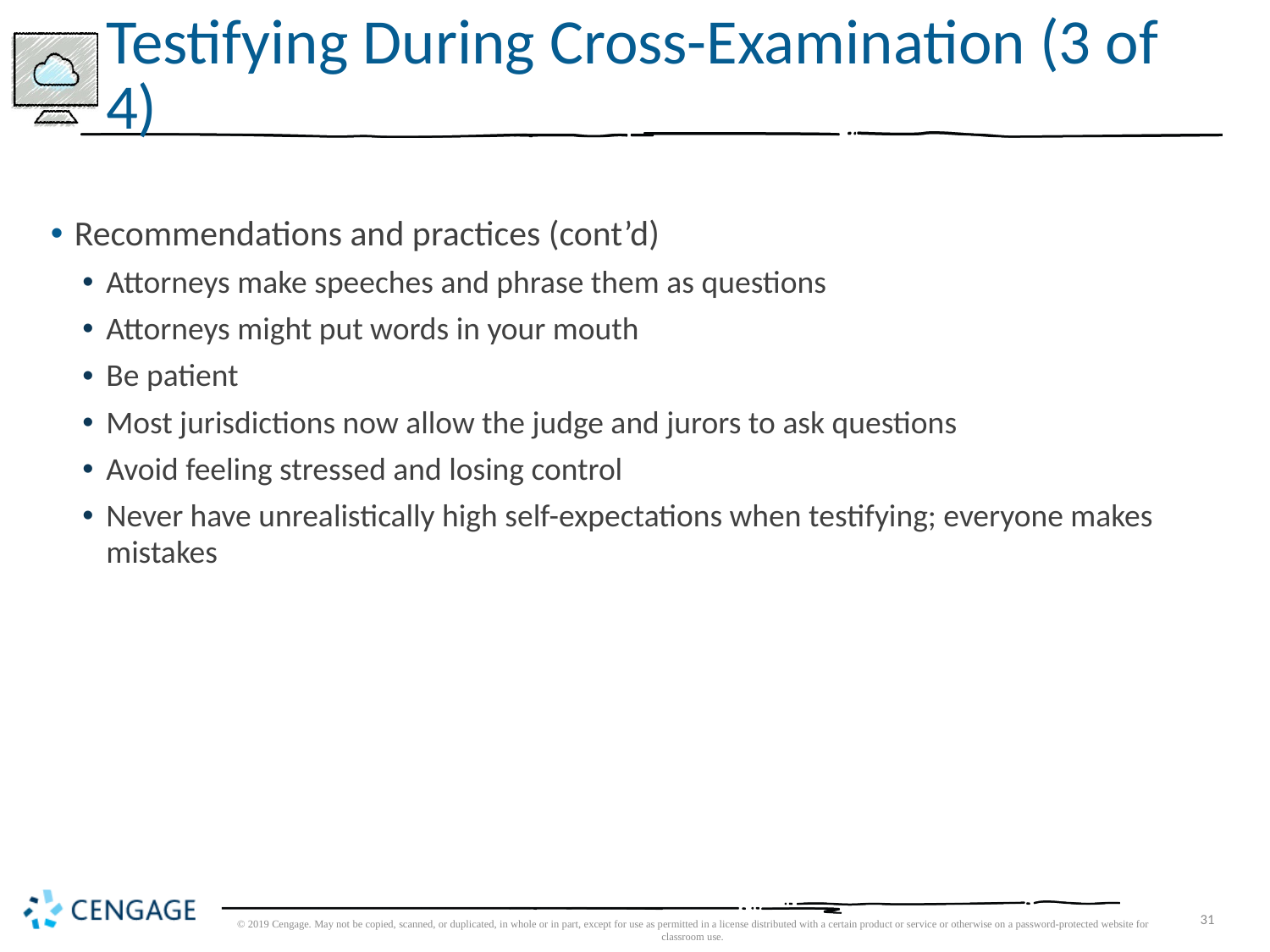

# Testifying During Cross-Examination (3 of 4)
Recommendations and practices (cont’d)
Attorneys make speeches and phrase them as questions
Attorneys might put words in your mouth
Be patient
Most jurisdictions now allow the judge and jurors to ask questions
Avoid feeling stressed and losing control
Never have unrealistically high self-expectations when testifying; everyone makes mistakes
© 2019 Cengage. May not be copied, scanned, or duplicated, in whole or in part, except for use as permitted in a license distributed with a certain product or service or otherwise on a password-protected website for classroom use.